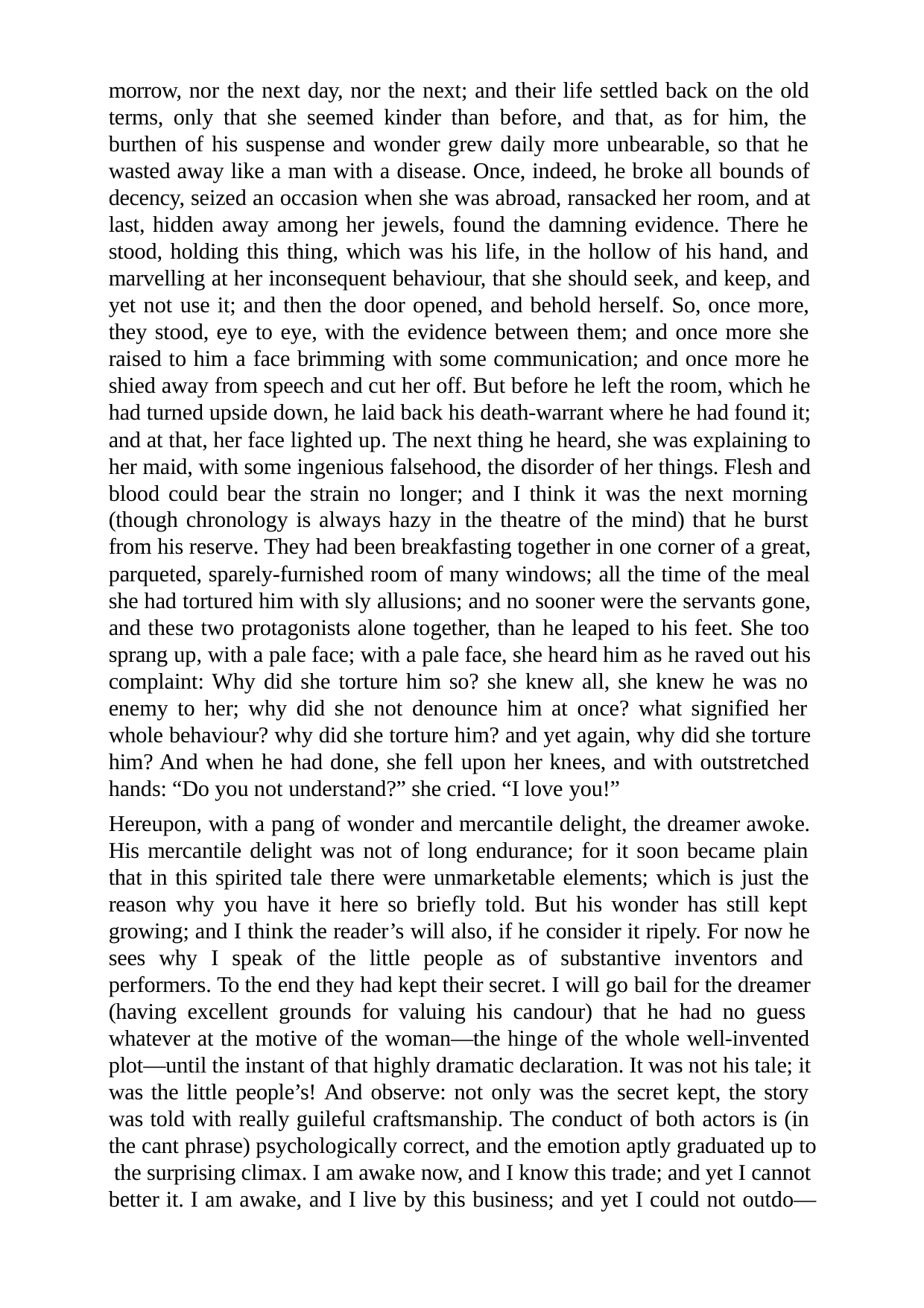

morrow, nor the next day, nor the next; and their life settled back on the old  terms, only that she seemed kinder than before, and that, as for him, the  burthen of his suspense and wonder grew daily more unbearable, so that he  wasted away like a man with a disease. Once, indeed, he broke all bounds of  decency, seized an occasion when she was abroad, ransacked her room, and at  last, hidden away among her jewels, found the damning evidence. There he  stood, holding this thing, which was his life, in the hollow of his hand, and  marvelling at her inconsequent behaviour, that she should seek, and keep, and  yet not use it; and then the door opened, and behold herself. So, once more,  they stood, eye to eye, with the evidence between them; and once more she  raised to him a face brimming with some communication; and once more he  shied away from speech and cut her off. But before he left the room, which he  had turned upside down, he laid back his death-warrant where he had found it;  and at that, her face lighted up. The next thing he heard, she was explaining to  her maid, with some ingenious falsehood, the disorder of her things. Flesh and  blood could bear the strain no longer; and I think it was the next morning  (though chronology is always hazy in the theatre of the mind) that he burst  from his reserve. They had been breakfasting together in one corner of a great,  parqueted, sparely-furnished room of many windows; all the time of the meal  she had tortured him with sly allusions; and no sooner were the servants gone,  and these two protagonists alone together, than he leaped to his feet. She too  sprang up, with a pale face; with a pale face, she heard him as he raved out his  complaint: Why did she torture him so? she knew all, she knew he was no  enemy to her; why did she not denounce him at once? what signified her  whole behaviour? why did she torture him? and yet again, why did she torture  him? And when he had done, she fell upon her knees, and with outstretched  hands: “Do you not understand?” she cried. “I love you!”
Hereupon, with a pang of wonder and mercantile delight, the dreamer awoke.  His mercantile delight was not of long endurance; for it soon became plain  that in this spirited tale there were unmarketable elements; which is just the  reason why you have it here so briefly told. But his wonder has still kept  growing; and I think the reader’s will also, if he consider it ripely. For now he  sees why I speak of the little people as of substantive inventors and  performers. To the end they had kept their secret. I will go bail for the dreamer  (having excellent grounds for valuing his candour) that he had no guess  whatever at the motive of the woman—the hinge of the whole well-invented  plot—until the instant of that highly dramatic declaration. It was not his tale; it  was the little people’s! And observe: not only was the secret kept, the story  was told with really guileful craftsmanship. The conduct of both actors is (in  the cant phrase) psychologically correct, and the emotion aptly graduated up to  the surprising climax. I am awake now, and I know this trade; and yet I cannot  better it. I am awake, and I live by this business; and yet I could not outdo—